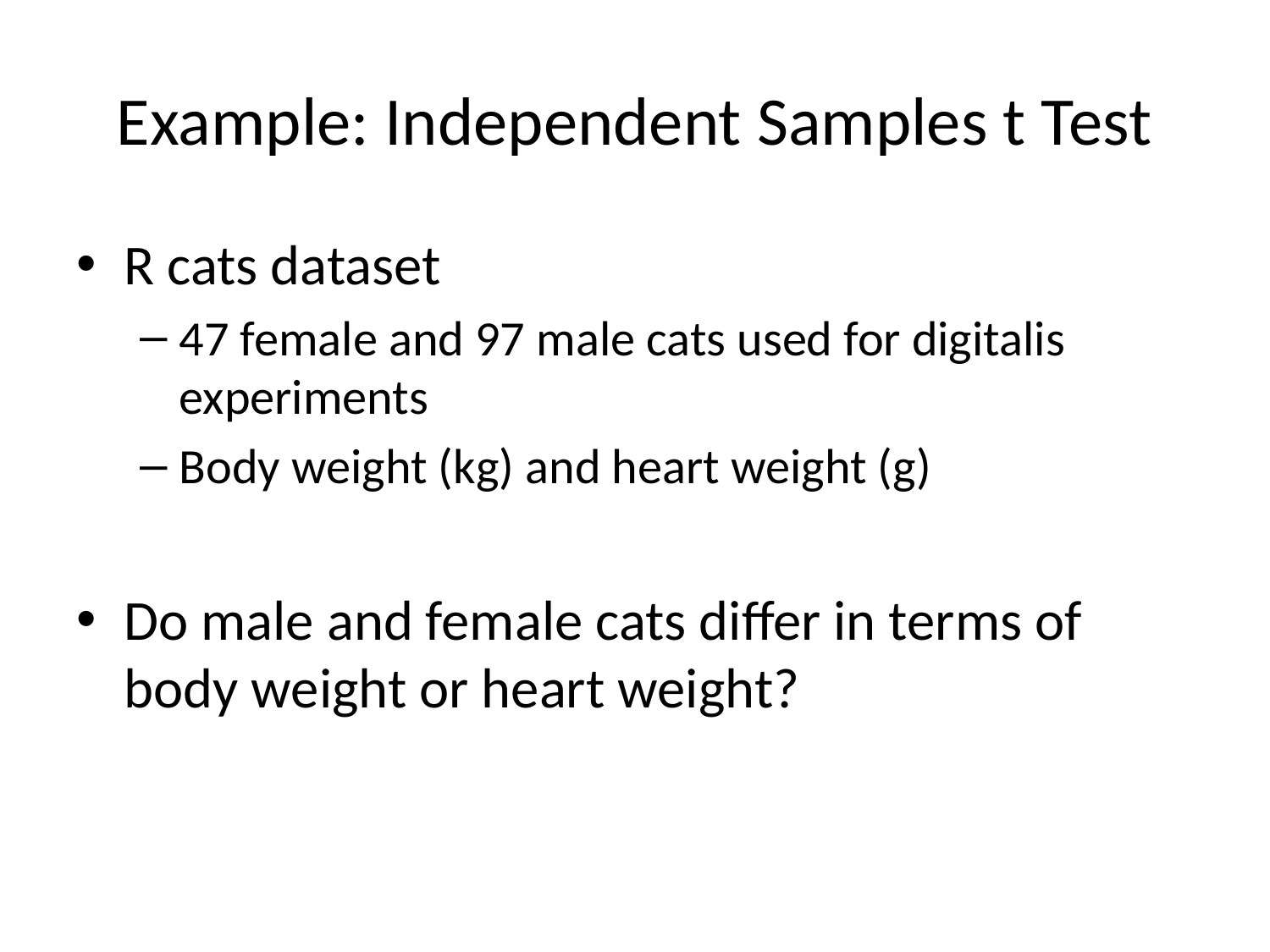

# Example: Independent Samples t Test
R cats dataset
47 female and 97 male cats used for digitalis experiments
Body weight (kg) and heart weight (g)

Do male and female cats differ in terms of body weight or heart weight?